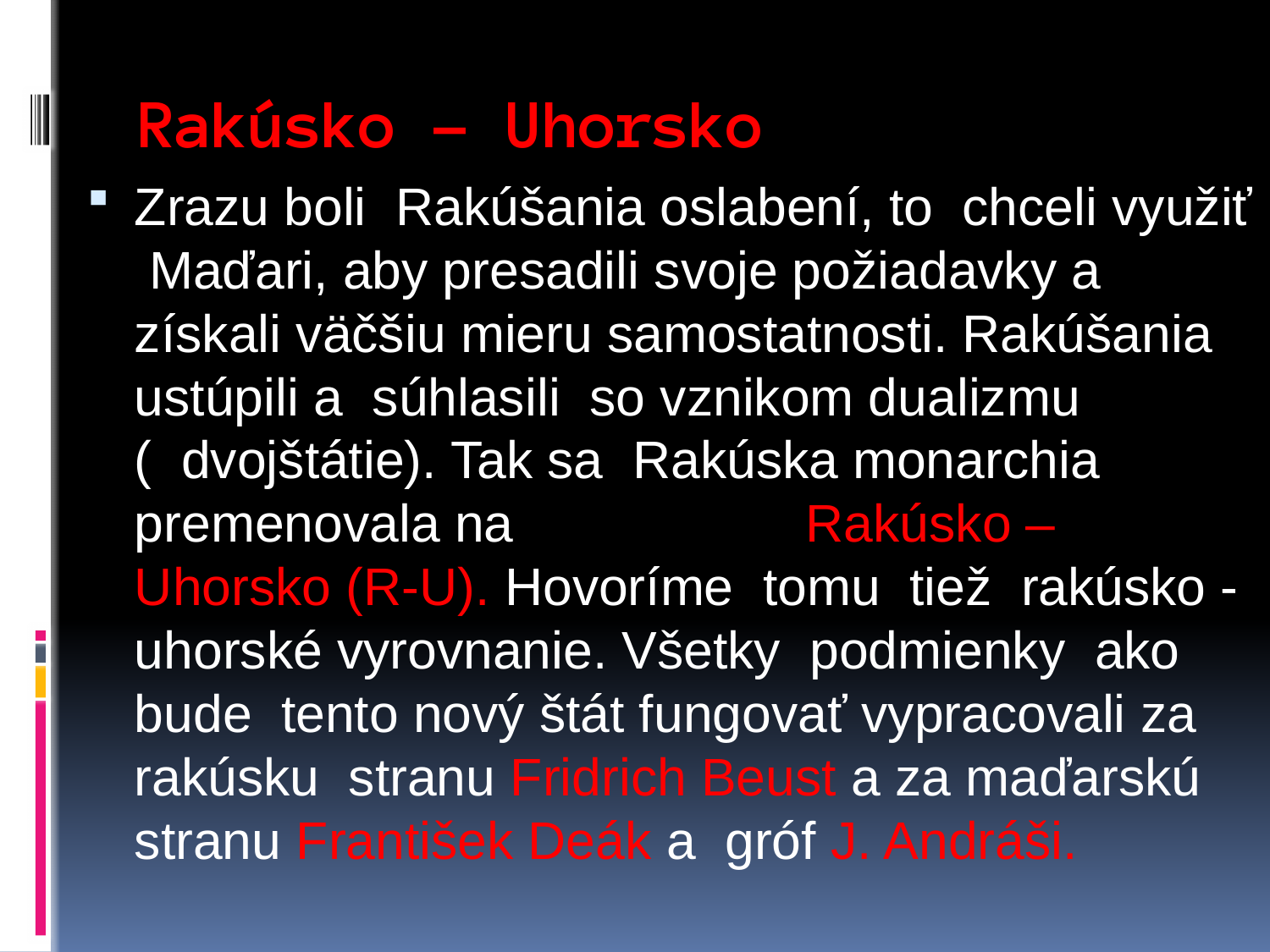

# Rakúsko - Uhorsko
Zrazu boli  Rakúšania oslabení, to  chceli využiť  Maďari, aby presadili svoje požiadavky a získali väčšiu mieru samostatnosti. Rakúšania  ustúpili a  súhlasili  so vznikom dualizmu (  dvojštátie). Tak sa  Rakúska monarchia premenovala na                    Rakúsko – Uhorsko (R-U). Hovoríme  tomu  tiež  rakúsko -uhorské vyrovnanie. Všetky  podmienky  ako  bude  tento nový štát fungovať vypracovali za  rakúsku  stranu Fridrich Beust a za maďarskú stranu František Deák a  gróf J. Andráši.